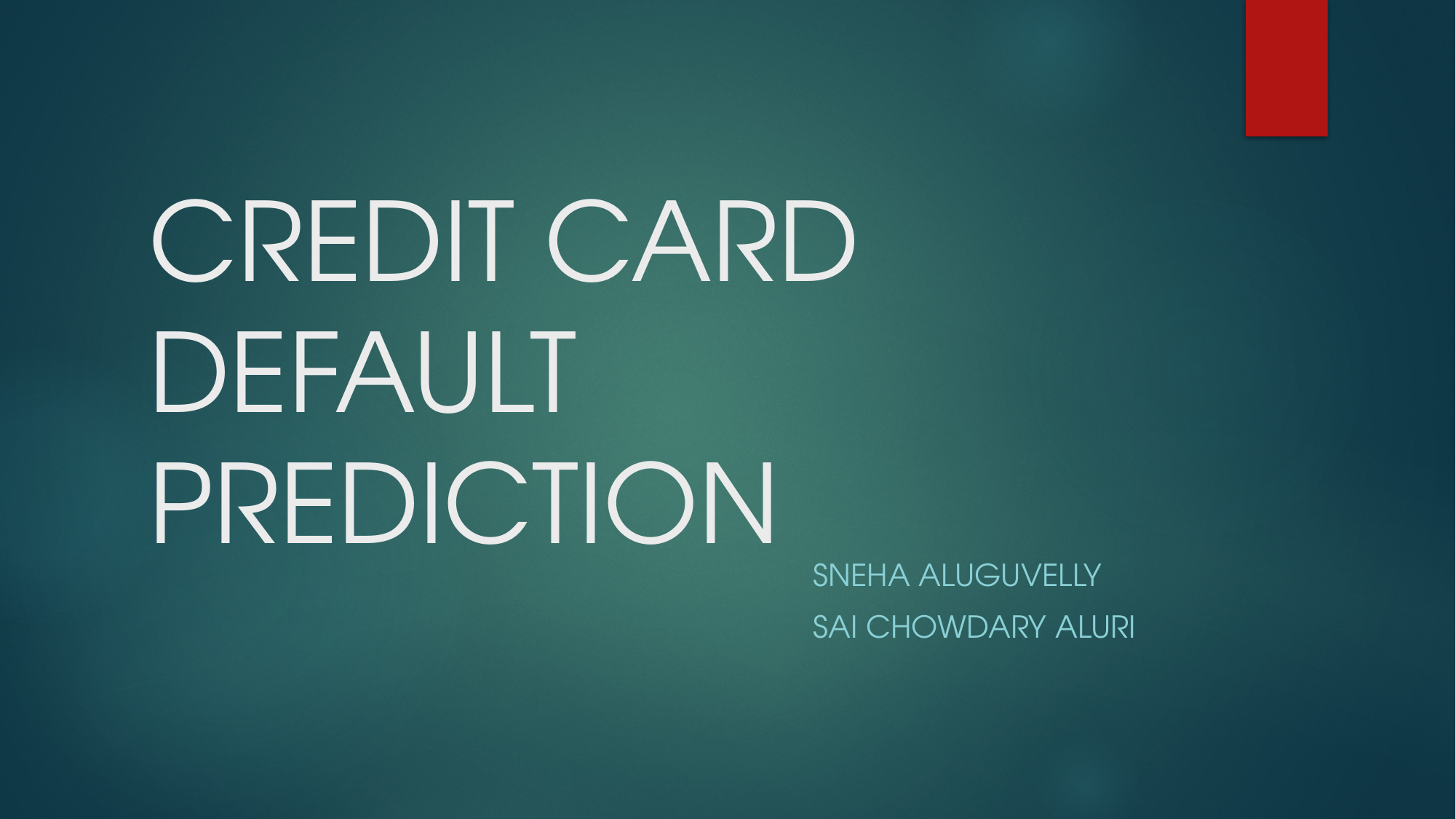

# CREDIT CARD DEFAULT PREDICTION
Sneha Aluguvelly
Sai Chowdary Aluri